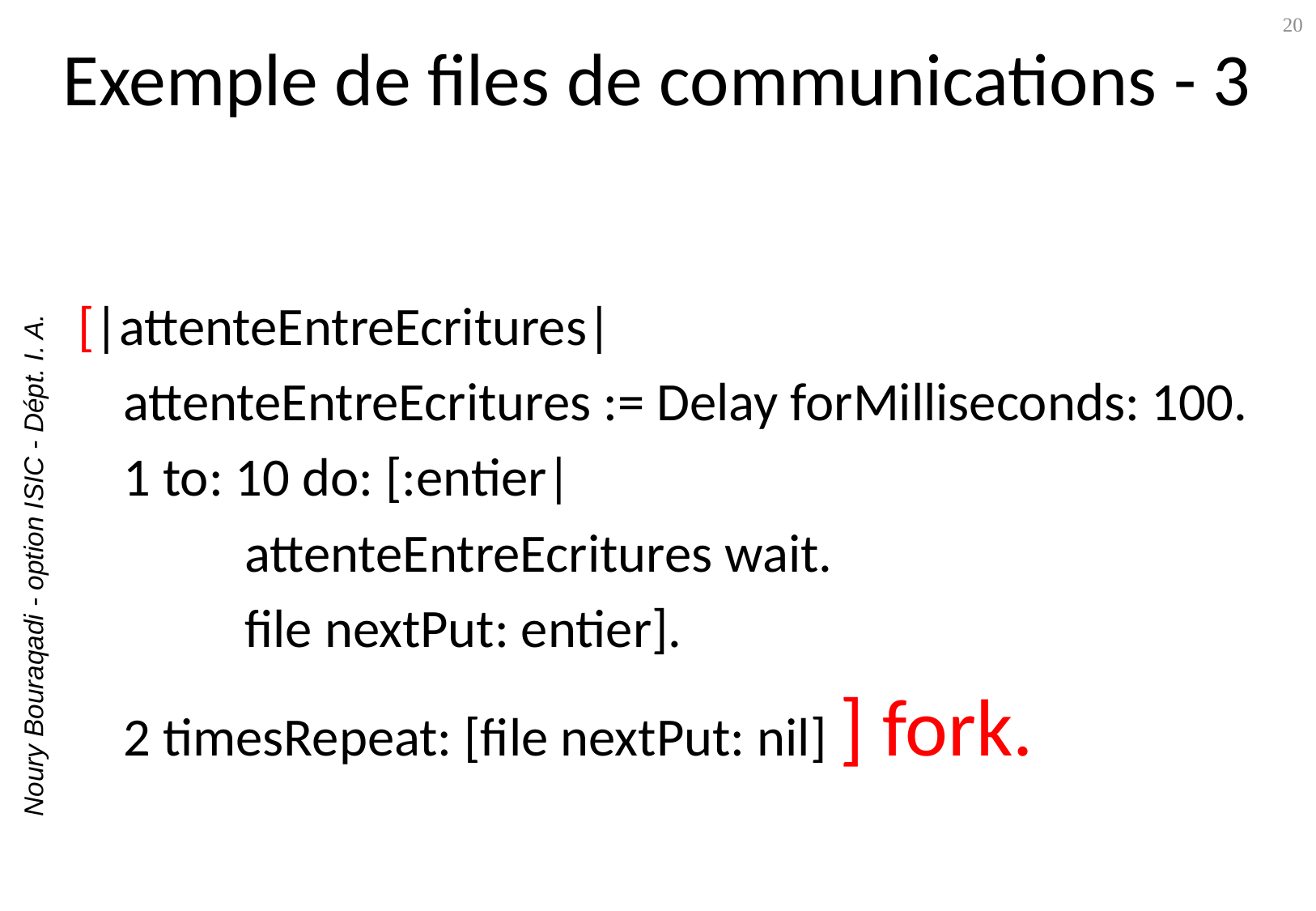

# Exemple de files de communications - 3
20
[|attenteEntreEcritures|
	attenteEntreEcritures := Delay forMilliseconds: 100.
	1 to: 10 do: [:entier|
		attenteEntreEcritures wait.
		file nextPut: entier].
	2 timesRepeat: [file nextPut: nil] ] fork.